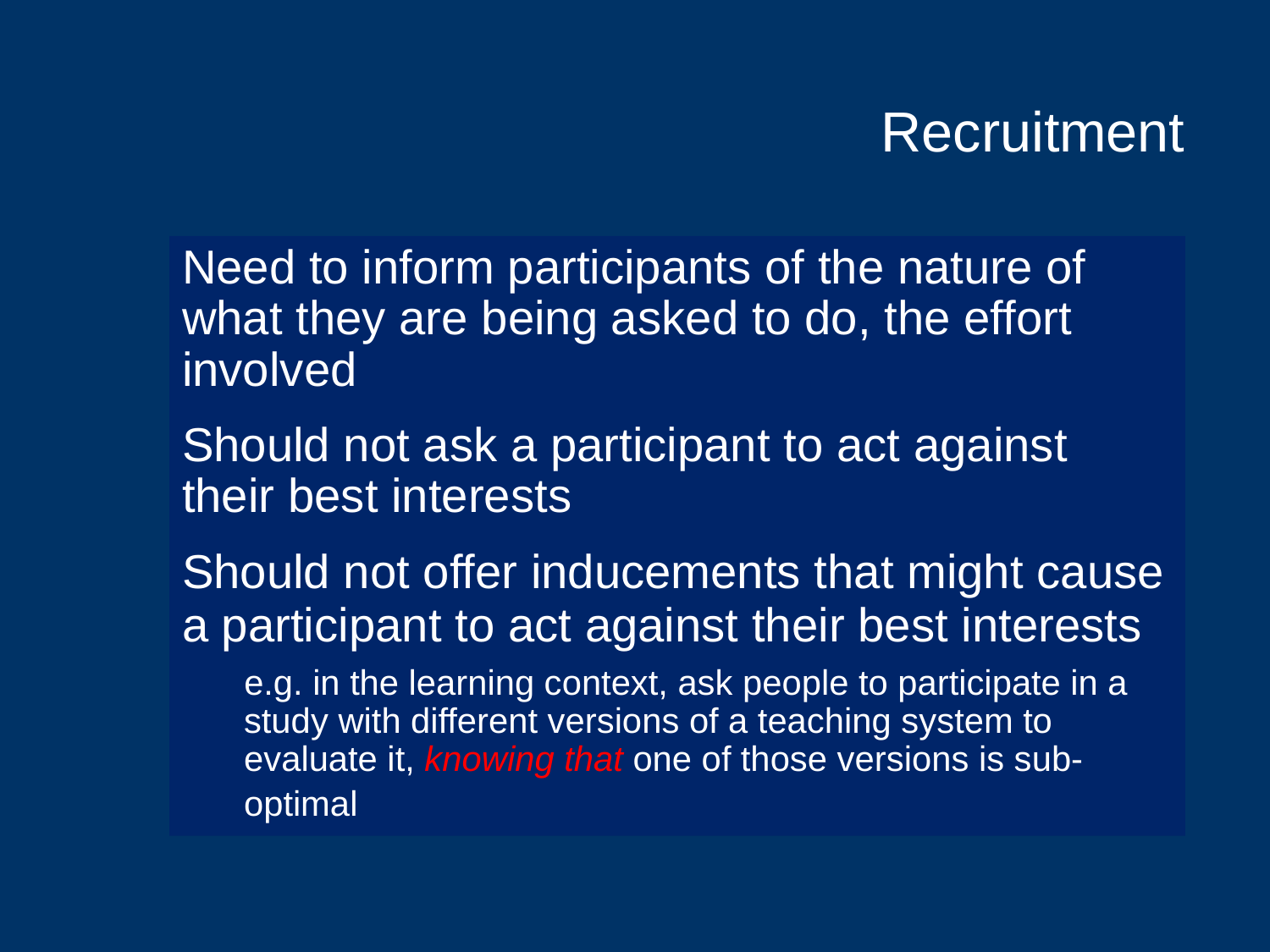

# Recruitment
Need to inform participants of the nature of what they are being asked to do, the effort involved
Should not ask a participant to act against their best interests
Should not offer inducements that might cause a participant to act against their best interests
e.g. in the learning context, ask people to participate in a study with different versions of a teaching system to evaluate it, knowing that one of those versions is sub-optimal